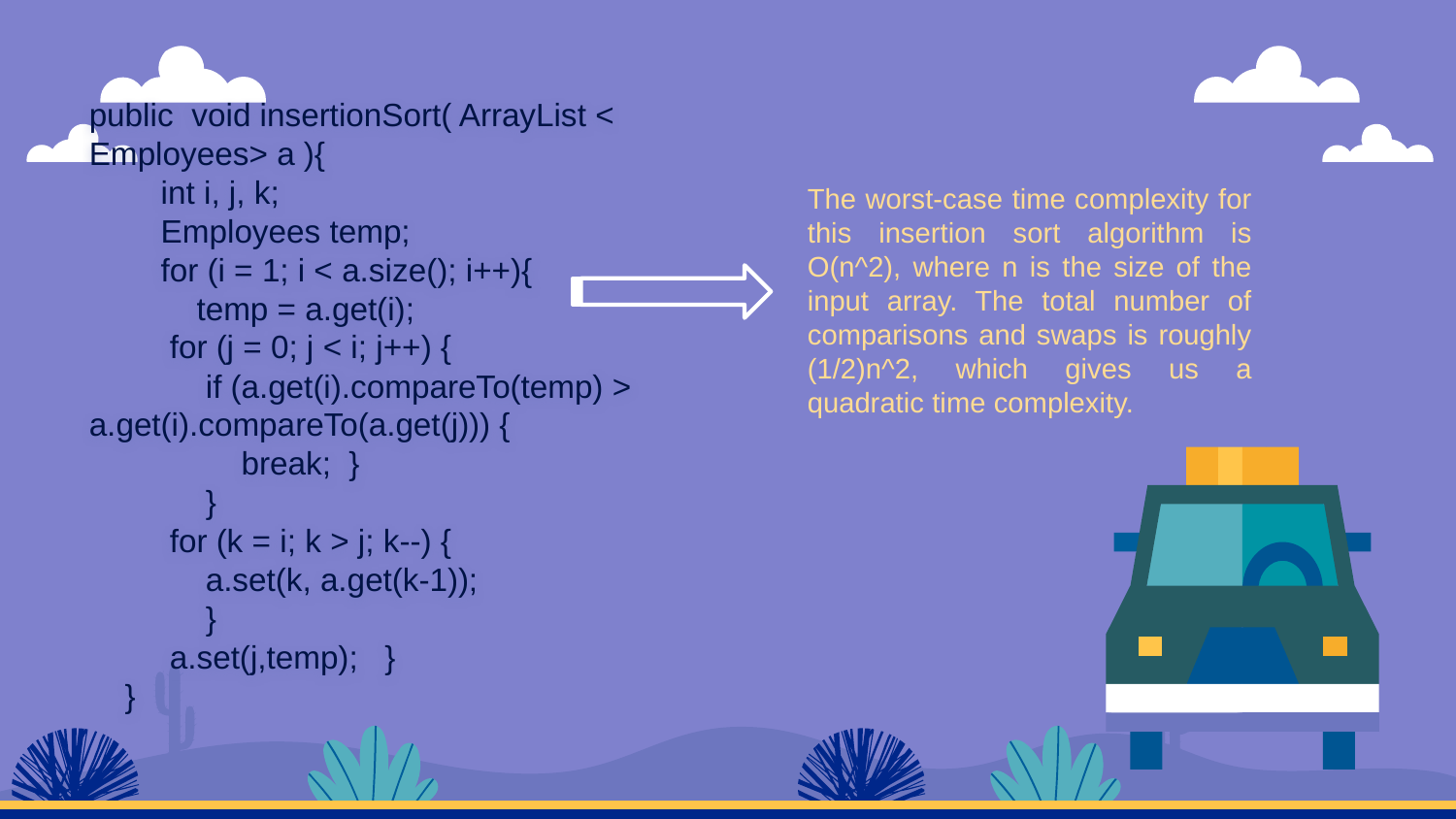

# public  void insertionSort( ArrayList < Employees> a ){ int i, j, k; Employees temp; for (i = 1; i < a.size(); i++){ temp = a.get(i); for (j = 0; j < i; j++) { if (a.get(i).compareTo(temp) > a.get(i).compareTo(a.get(j))) { break;  } } for (k = i; k > j; k--) { a.set(k, a.get(k-1)); } a.set(j,temp);   } }
The worst-case time complexity for this insertion sort algorithm is O(n^2), where n is the size of the input array. The total number of comparisons and swaps is roughly (1/2)n^2, which gives us a quadratic time complexity.